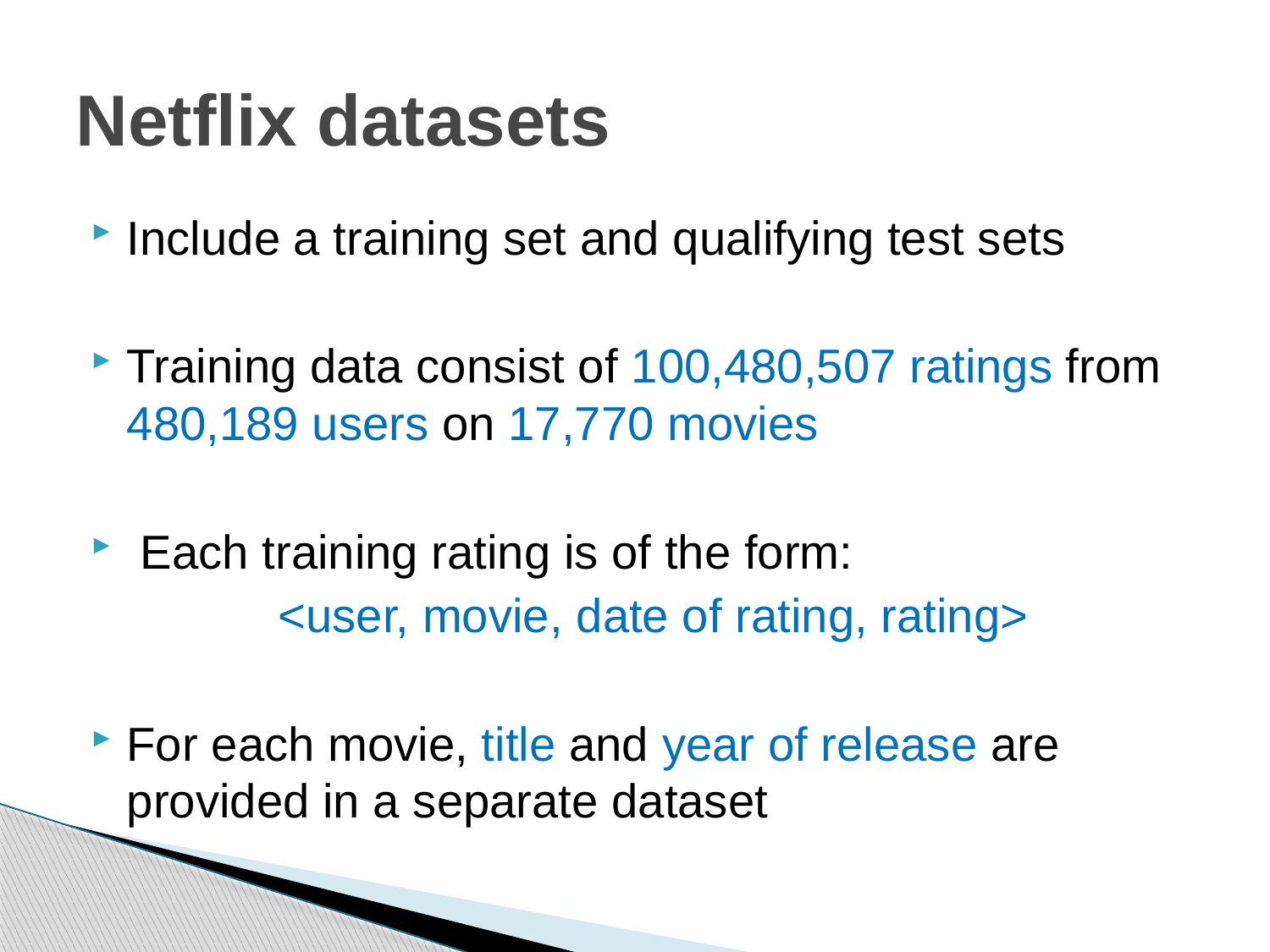

# Netflix datasets
Include a training set and qualifying test sets

Training data consist of 100,480,507 ratings from 480,189 users on 17,770 movies

 Each training rating is of the form:
 <user, movie, date of rating, rating>

For each movie, title and year of release are provided in a separate dataset